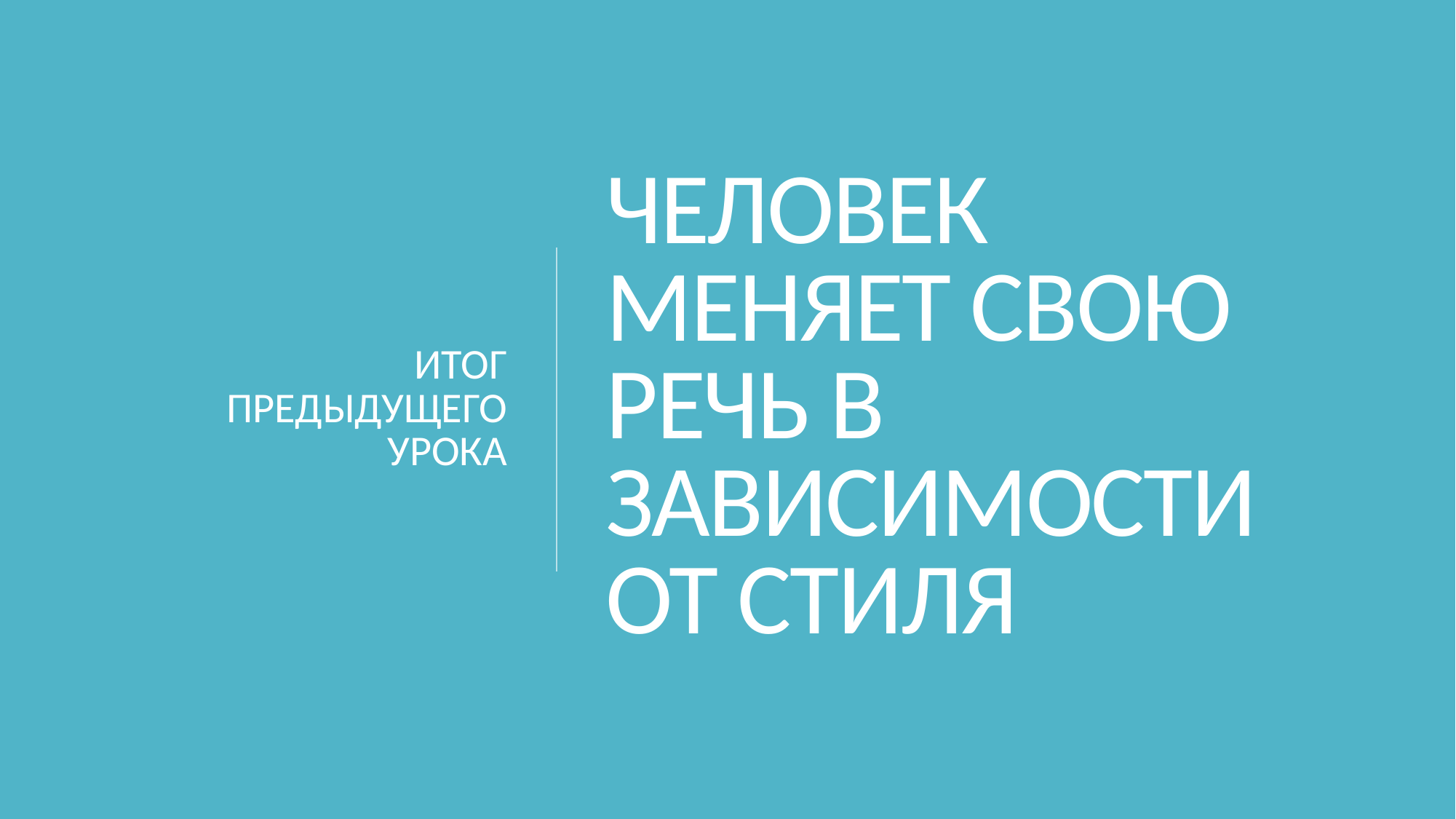

ИТОГ ПРЕДЫДУЩЕГО УРОКА
# ЧЕЛОВЕК МЕНЯЕТ СВОЮ РЕЧЬ В ЗАВИСИМОСТИ ОТ СТИЛЯ